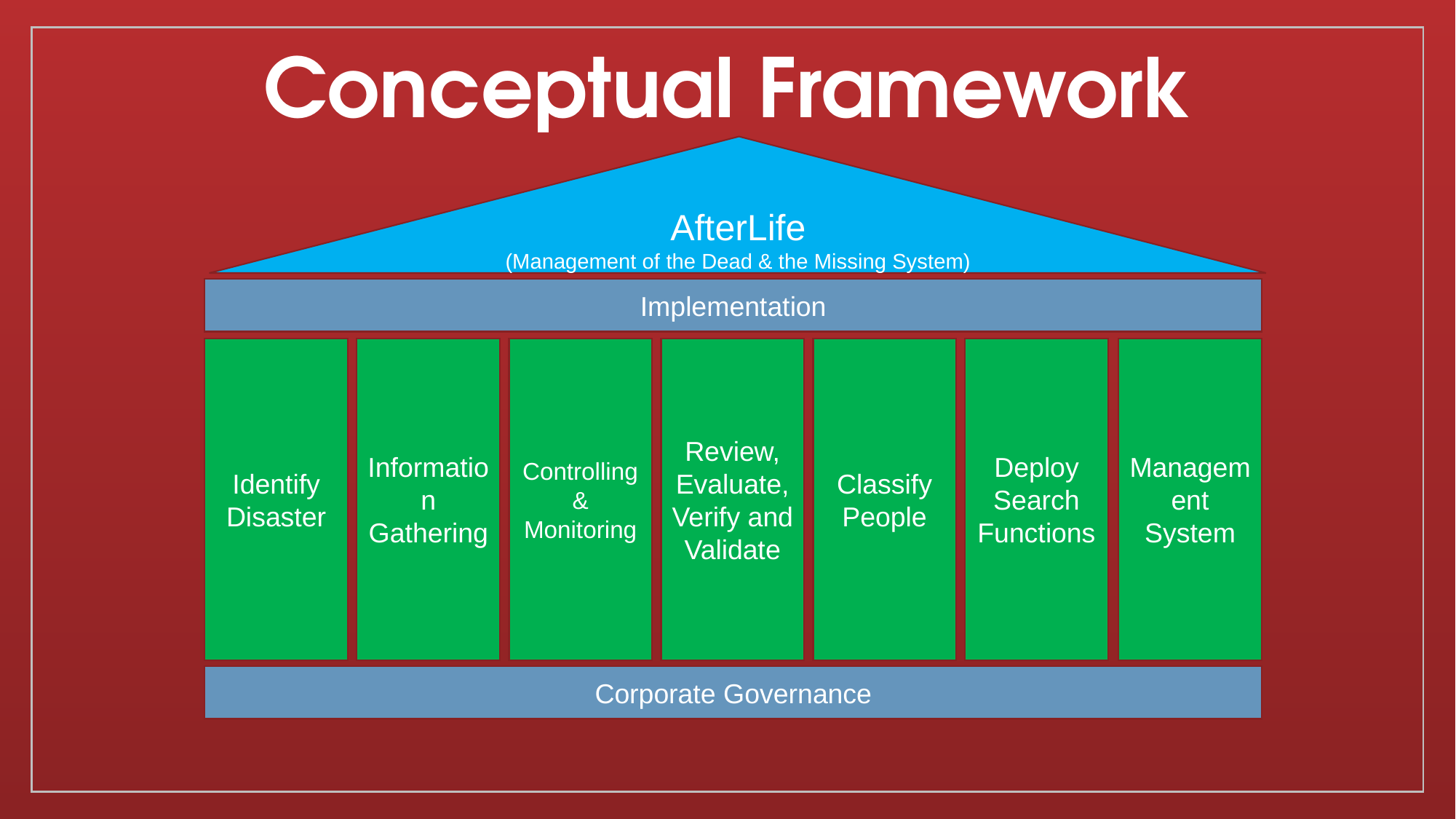

Conceptual Framework
AfterLife
(Management of the Dead & the Missing System)
Implementation
Identify
Disaster
Information Gathering
Controlling & Monitoring
Review, Evaluate, Verify and Validate
Classify People
Deploy Search Functions
Management System
Corporate Governance